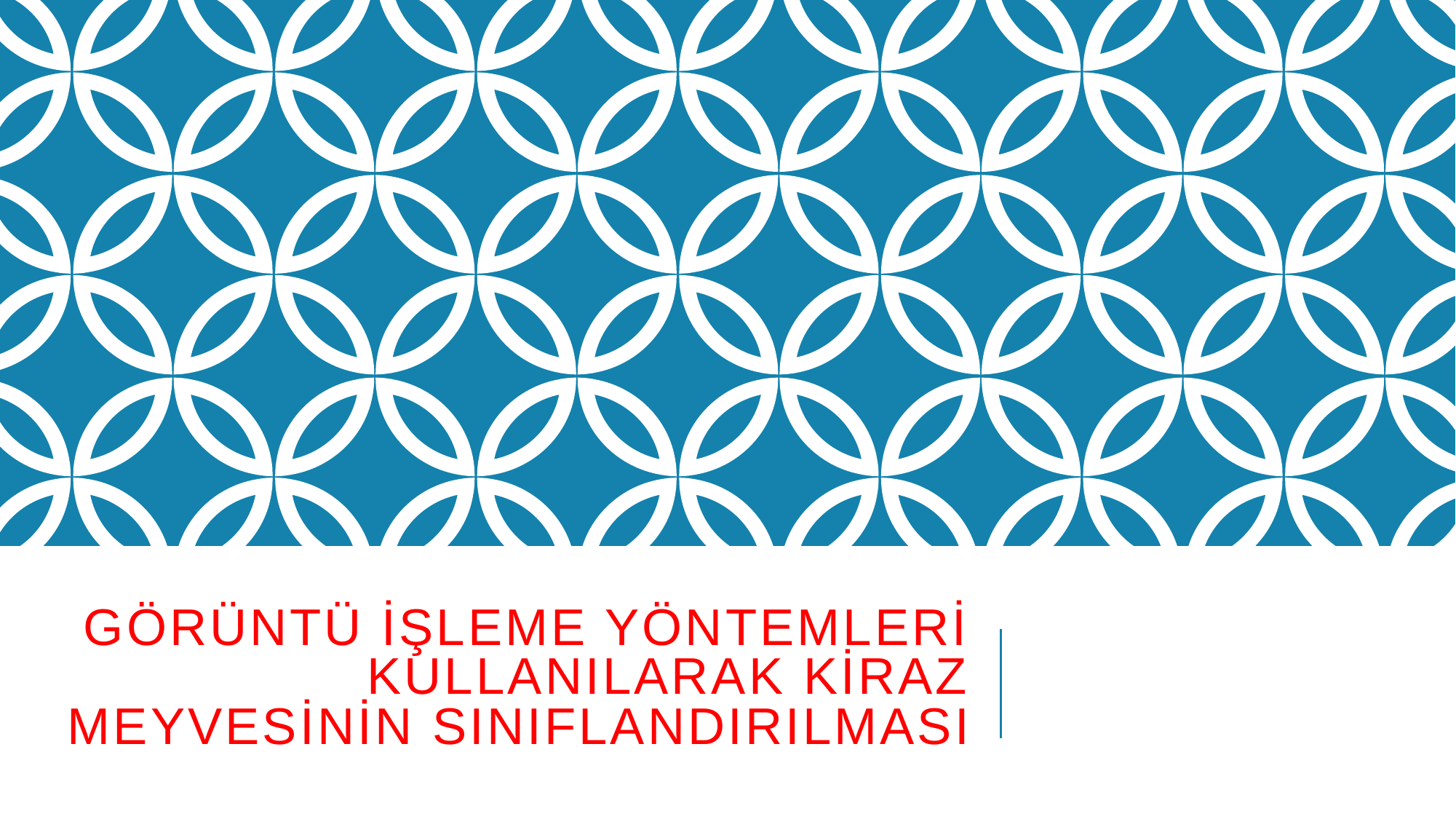

# Görüntü İşleme Yöntemleri Kullanılarak Kiraz Meyvesinin Sınıflandırılması